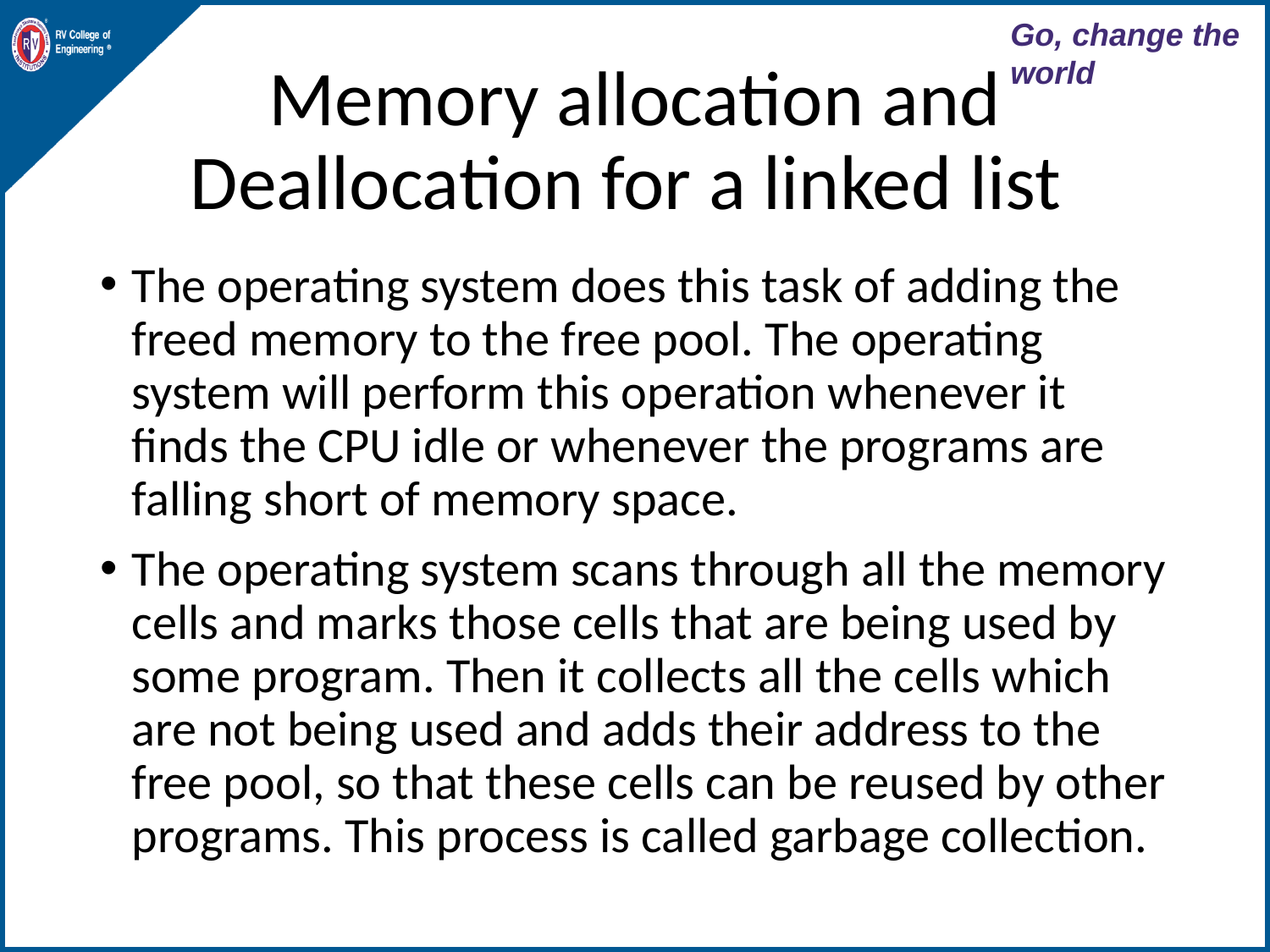

# Memory allocation and Deallocation for a linked list
The operating system does this task of adding the freed memory to the free pool. The operating system will perform this operation whenever it finds the CPU idle or whenever the programs are falling short of memory space.
The operating system scans through all the memory cells and marks those cells that are being used by some program. Then it collects all the cells which are not being used and adds their address to the free pool, so that these cells can be reused by other programs. This process is called garbage collection.